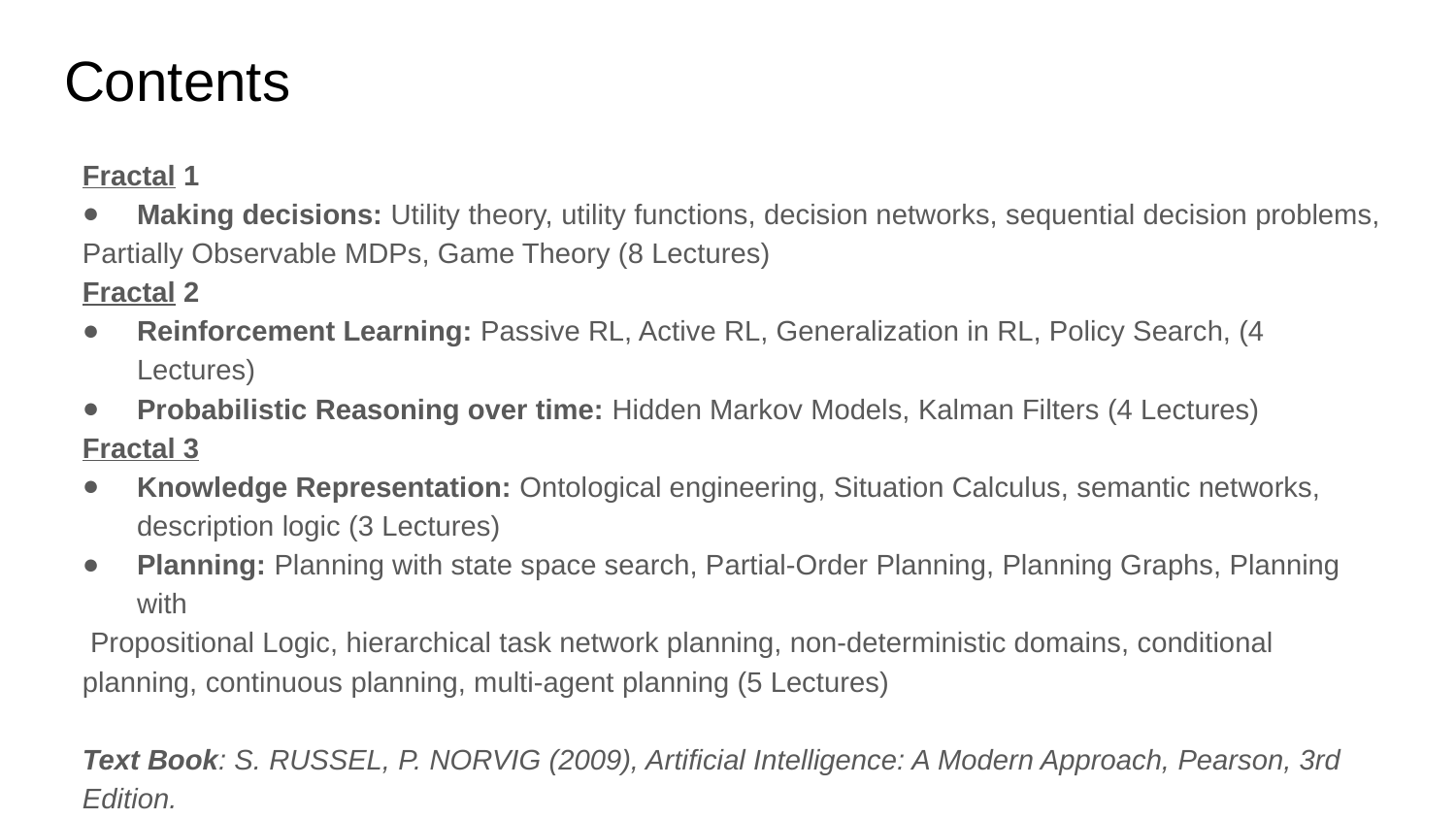

# Contents
Fractal 1
Making decisions: Utility theory, utility functions, decision networks, sequential decision problems,
Partially Observable MDPs, Game Theory (8 Lectures)
Fractal 2
Reinforcement Learning: Passive RL, Active RL, Generalization in RL, Policy Search, (4 Lectures)
Probabilistic Reasoning over time: Hidden Markov Models, Kalman Filters (4 Lectures)
Fractal 3
Knowledge Representation: Ontological engineering, Situation Calculus, semantic networks, description logic (3 Lectures)
Planning: Planning with state space search, Partial-Order Planning, Planning Graphs, Planning with
 Propositional Logic, hierarchical task network planning, non-deterministic domains, conditional planning, continuous planning, multi-agent planning (5 Lectures)

Text Book: S. RUSSEL, P. NORVIG (2009), Artificial Intelligence: A Modern Approach, Pearson, 3rd Edition.